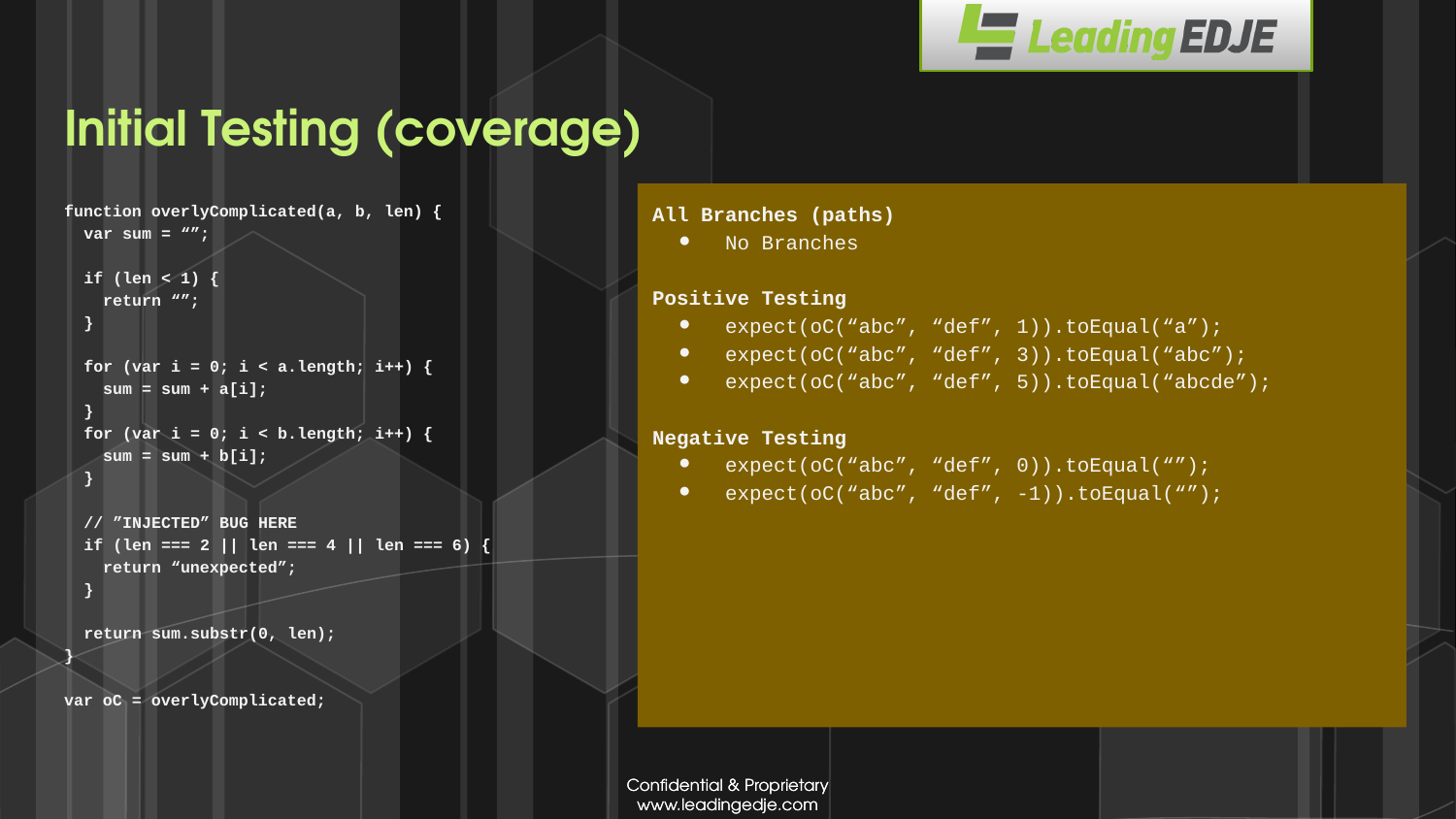

# Initial Testing (coverage)
function overlyComplicated(a, b, len) {
  var sum = “”;

  if (len < 1) {
    return “”;
  }

  for (var i = 0; i < a.length; i++) {
    sum = sum + a[i];
  }
  for (var i = 0; i < b.length; i++) {
    sum = sum + b[i];
  }

  // ”INJECTED” BUG HERE
  if (len === 2 || len === 4 || len === 6) {
    return “unexpected”;
  }

  return sum.substr(0, len);
}

var oC = overlyComplicated;

All Branches (paths)
No Branches

Positive Testing
expect(oC(“abc”, “def”, 1)).toEqual(“a”);
expect(oC(“abc”, “def”, 3)).toEqual(“abc”);
expect(oC(“abc”, “def”, 5)).toEqual(“abcde”);

Negative Testing
expect(oC(“abc”, “def”, 0)).toEqual(“”);
expect(oC(“abc”, “def”, -1)).toEqual(“”);